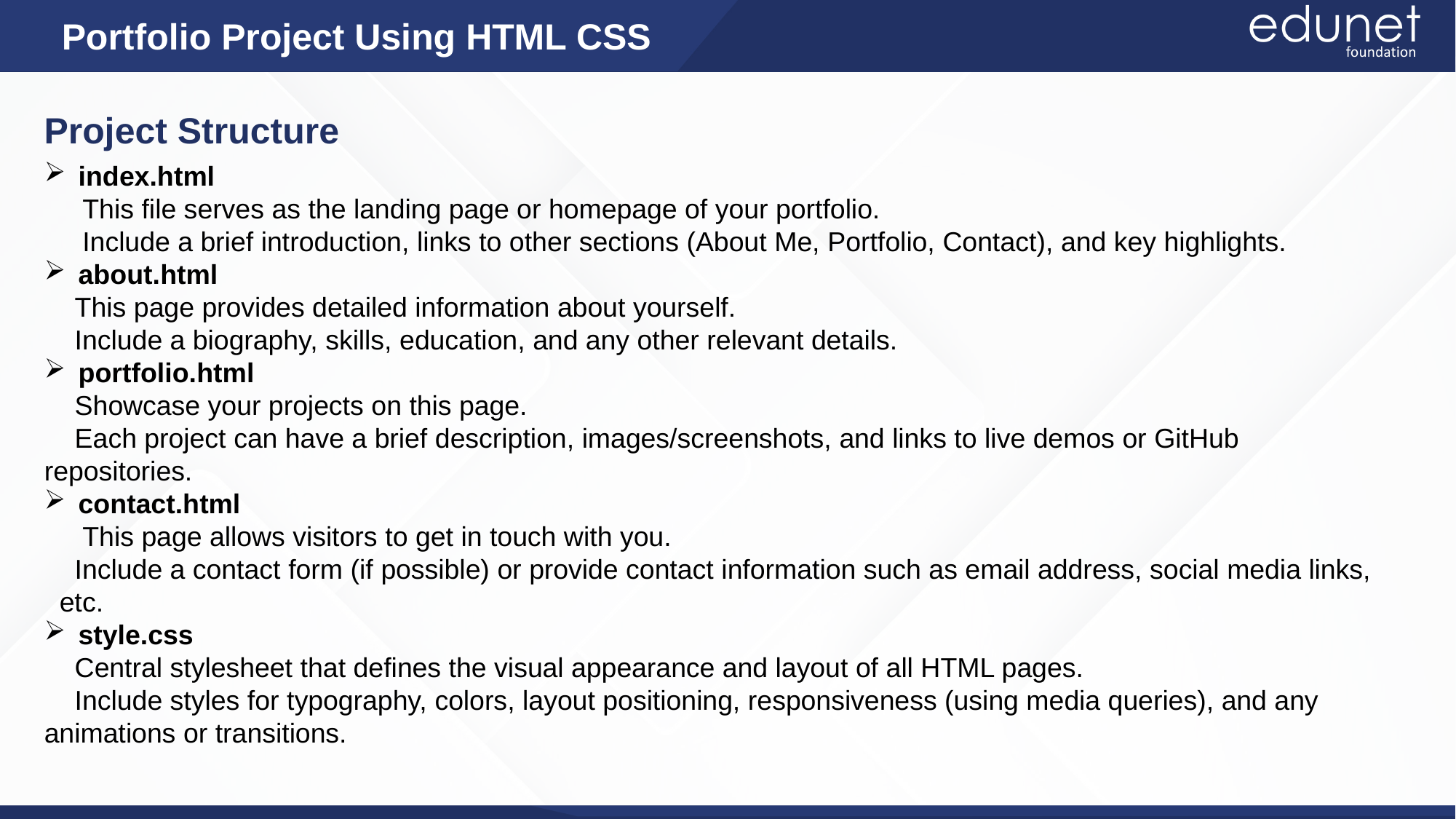

Project Structure
index.html
     This file serves as the landing page or homepage of your portfolio.
     Include a brief introduction, links to other sections (About Me, Portfolio, Contact), and key highlights.
about.html
    This page provides detailed information about yourself.
    Include a biography, skills, education, and any other relevant details.
portfolio.html
    Showcase your projects on this page.
    Each project can have a brief description, images/screenshots, and links to live demos or GitHub           repositories.
contact.html
     This page allows visitors to get in touch with you.
    Include a contact form (if possible) or provide contact information such as email address, social media links,    etc.
style.css
    Central stylesheet that defines the visual appearance and layout of all HTML pages.
    Include styles for typography, colors, layout positioning, responsiveness (using media queries), and any animations or transitions.